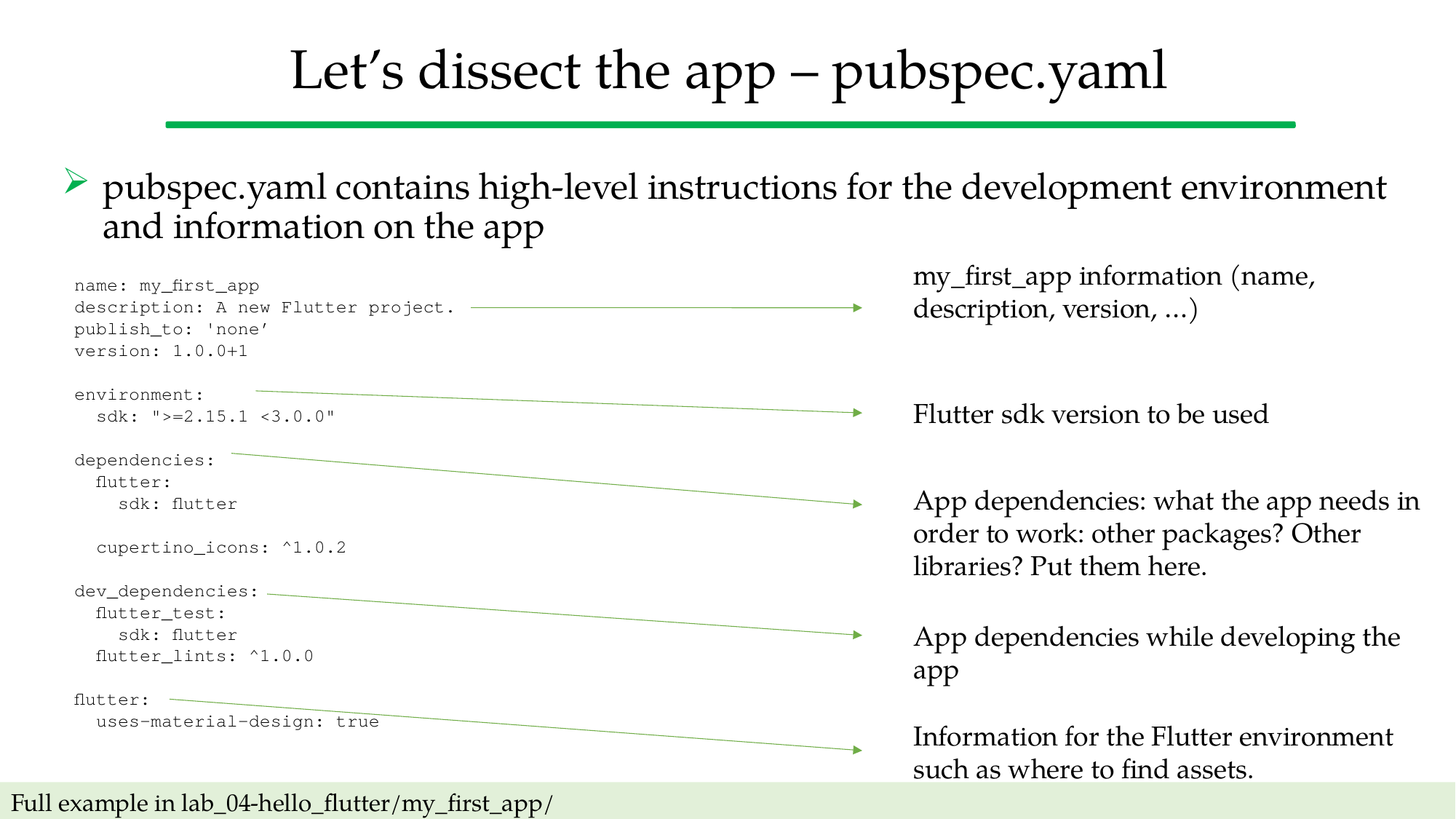

# Let’s dissect the app – pubspec.yaml
pubspec.yaml contains high-level instructions for the development environment and information on the app

my_first_app information (name, description, version, …)
name: my_first_app
description: A new Flutter project.
publish_to: 'none’
version: 1.0.0+1
environment:
  sdk: ">=2.15.1 <3.0.0"
dependencies:
  flutter:
    sdk: flutter
  cupertino_icons: ^1.0.2
dev_dependencies:
  flutter_test:
    sdk: flutter
  flutter_lints: ^1.0.0

flutter:
  uses-material-design: true
Flutter sdk version to be used
App dependencies: what the app needs in order to work: other packages? Other libraries? Put them here.
App dependencies while developing the app
Information for the Flutter environment such as where to find assets.
Full example in lab_04-hello_flutter/my_first_app/